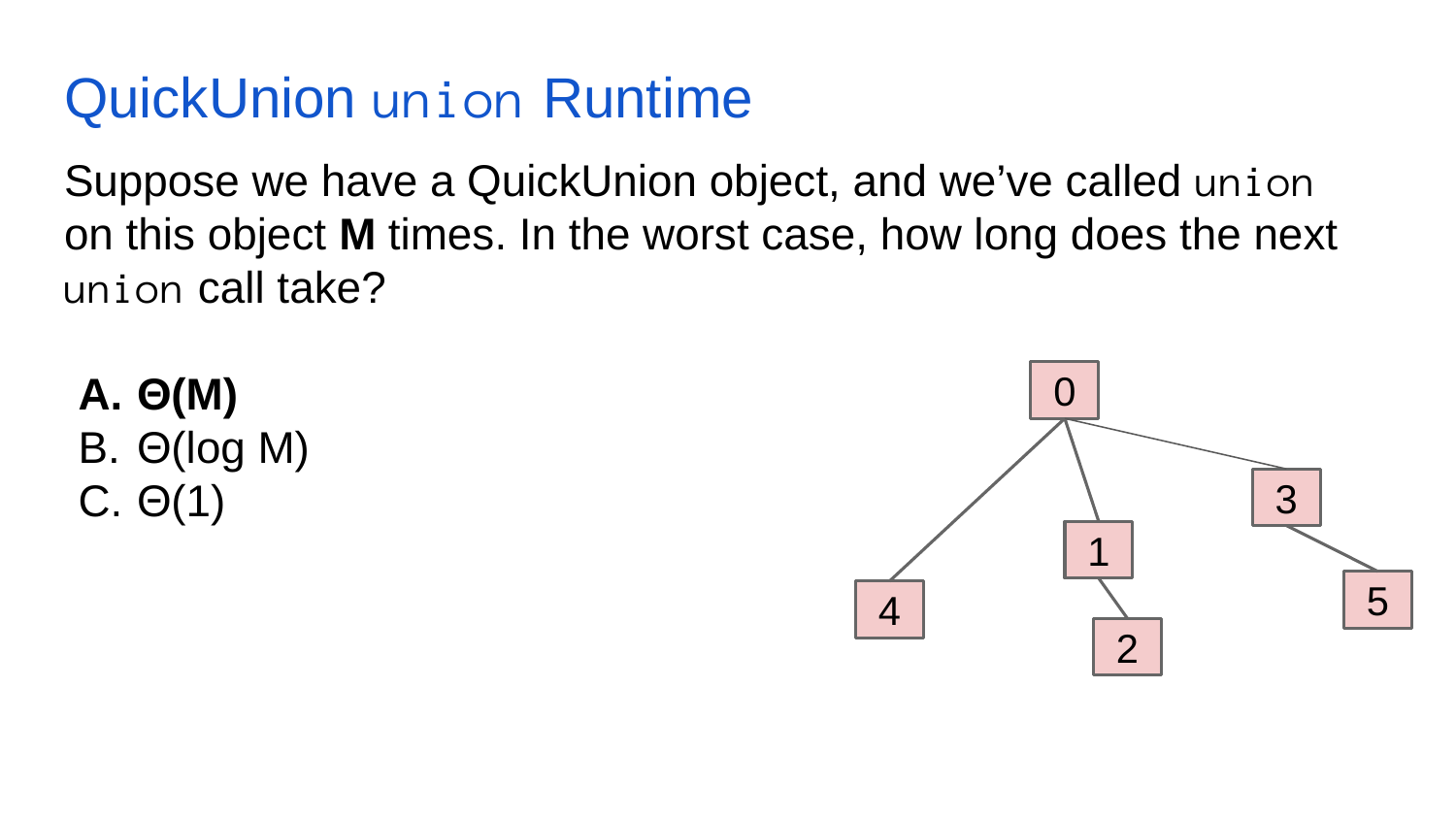

# QuickUnion union Runtime

Suppose we have a QuickUnion object, and we’ve called union on this object M times. In the worst case, how long does the next union call take?

Θ(M)
Θ(log M)
Θ(1)
0
3
1
5
4
2